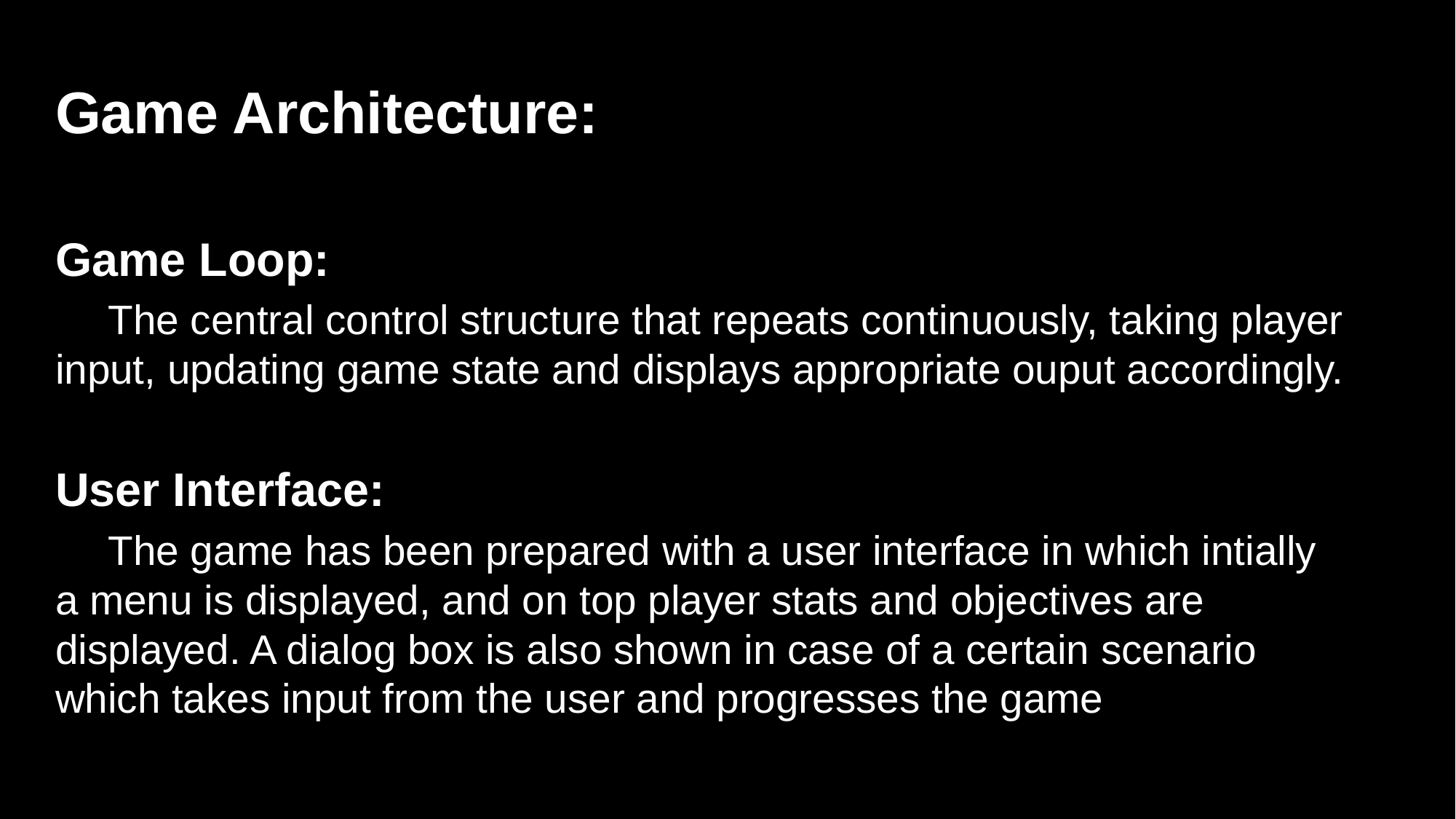

#
Game Architecture:

Game Loop:
The central control structure that repeats continuously, taking player input, updating game state and displays appropriate ouput accordingly.

User Interface:
The game has been prepared with a user interface in which intially a menu is displayed, and on top player stats and objectives are displayed. A dialog box is also shown in case of a certain scenario which takes input from the user and progresses the game